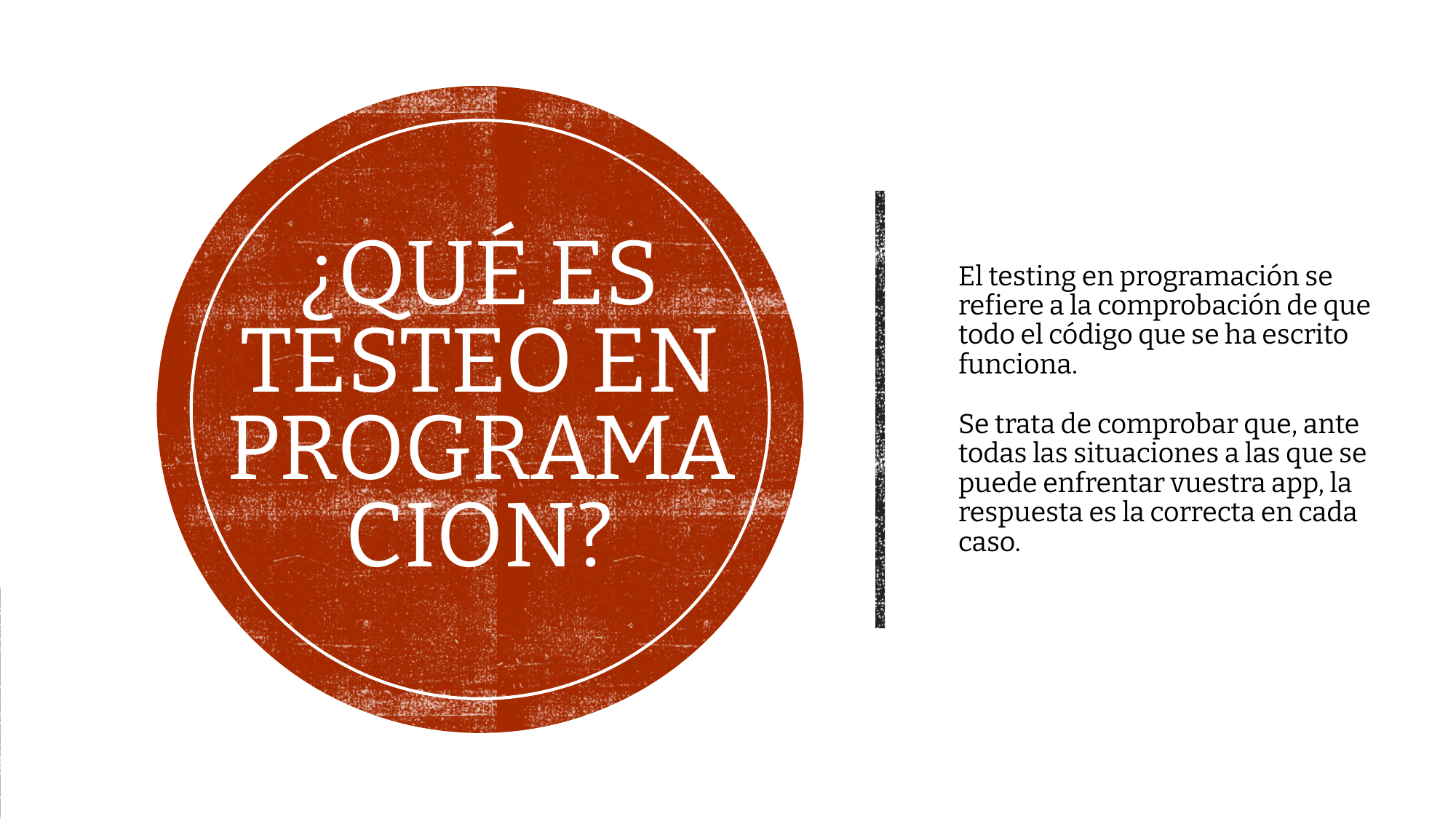

# ¿Qué ES TESTEO EN PROGRAMACION?

El testing en programación se refiere a la comprobación de que todo el código que se ha escrito funciona.
Se trata de comprobar que, ante todas las situaciones a las que se puede enfrentar vuestra app, la respuesta es la correcta en cada caso.